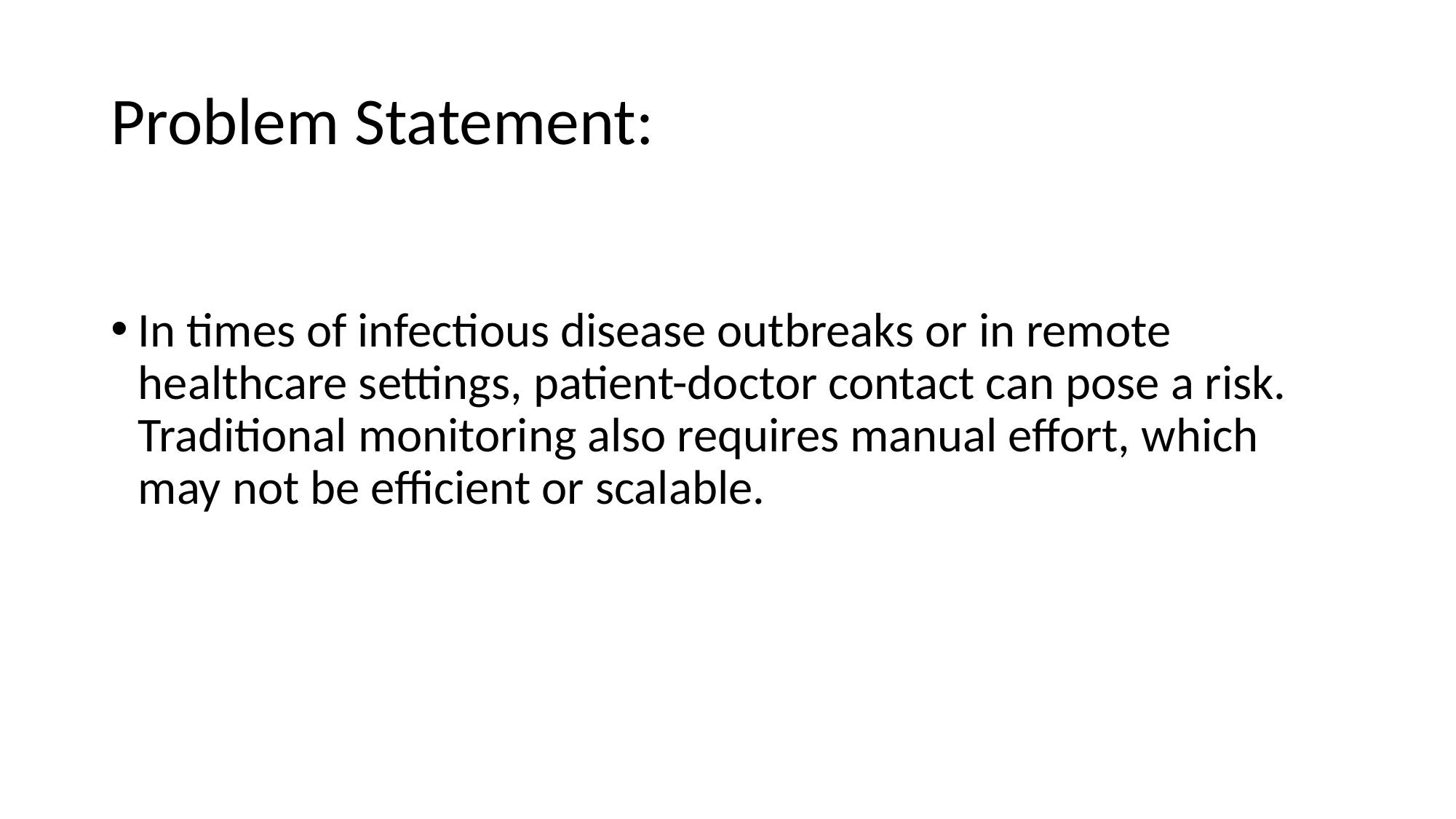

# Problem Statement:
In times of infectious disease outbreaks or in remote healthcare settings, patient-doctor contact can pose a risk. Traditional monitoring also requires manual effort, which may not be efficient or scalable.